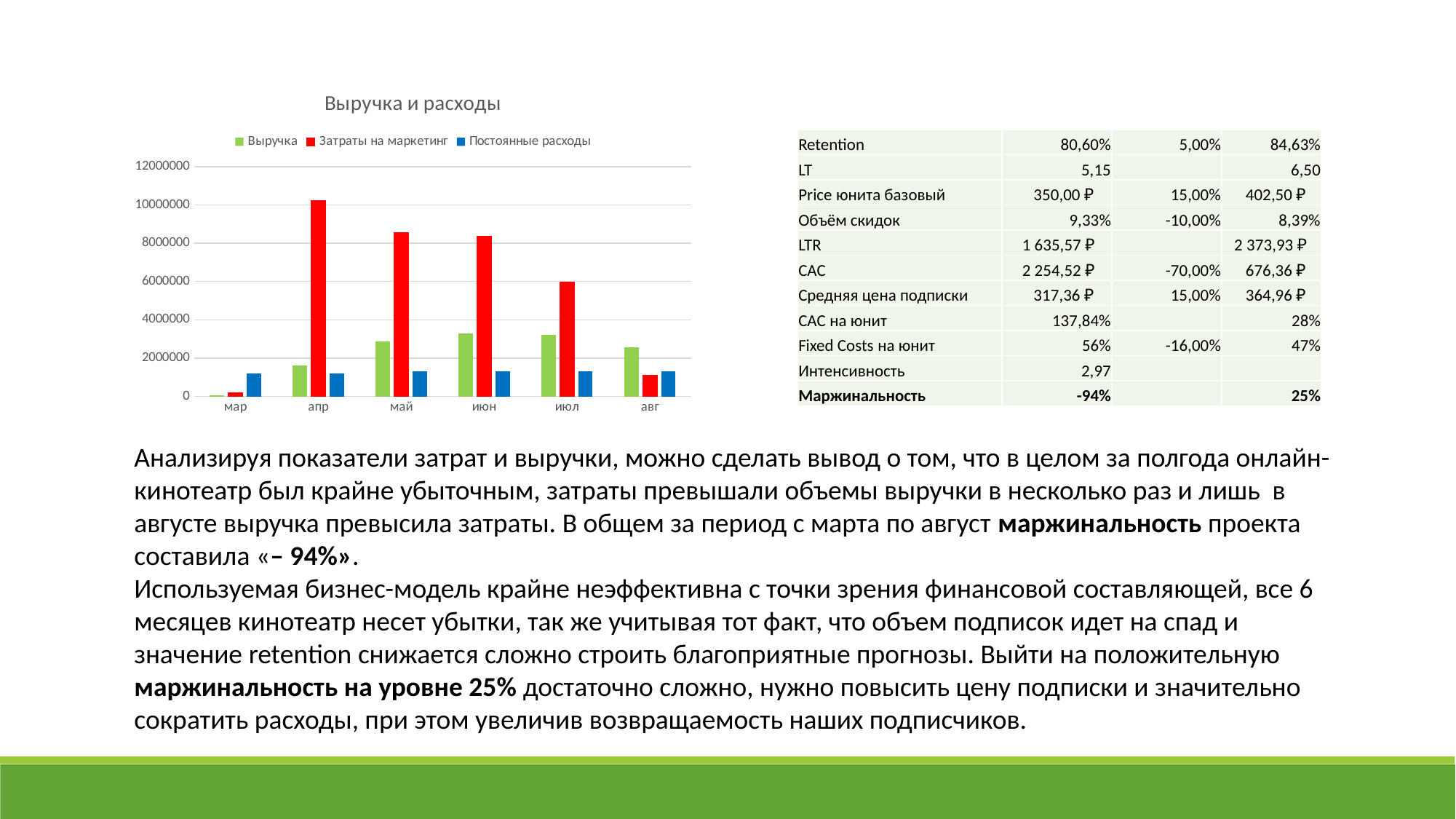

### Chart: Выручка и расходы

| Category | Выручка | Затраты на маркетинг | Постоянные расходы |
|---|---|---|---|
| мар | 58946.265 | 205731.0 | 1200000.0 |
| апр | 1608279.12 | 10219571.900826447 | 1200000.0 |
| май | 2861480.9511875985 | 8554785.123966942 | 1300000.0 |
| июн | 3291759.765476191 | 8365576.8595041325 | 1300000.0 |
| июл | 3205517.1930161933 | 5982209.917355372 | 1300000.0 |
| авг | 2567531.48735166 | 1094171.9008264462 | 1300000.0 |
| Retention | 80,60% | 5,00% | 84,63% |
| --- | --- | --- | --- |
| LT | 5,15 |  | 6,50 |
| Price юнита базовый | 350,00 ₽ | 15,00% | 402,50 ₽ |
| Объём скидок | 9,33% | -10,00% | 8,39% |
| LTR | 1 635,57 ₽ |  | 2 373,93 ₽ |
| CAC | 2 254,52 ₽ | -70,00% | 676,36 ₽ |
| Средняя цена подписки | 317,36 ₽ | 15,00% | 364,96 ₽ |
| CAC на юнит | 137,84% |  | 28% |
| Fixed Costs на юнит | 56% | -16,00% | 47% |
| Интенсивность | 2,97 |  |  |
| Маржинальность | -94% |  | 25% |
Анализируя показатели затрат и выручки, можно сделать вывод о том, что в целом за полгода онлайн-кинотеатр был крайне убыточным, затраты превышали объемы выручки в несколько раз и лишь  в августе выручка превысила затраты. В общем за период с марта по август маржинальность проекта составила «– 94%».
Используемая бизнес-модель крайне неэффективна с точки зрения финансовой составляющей, все 6 месяцев кинотеатр несет убытки, так же учитывая тот факт, что объем подписок идет на спад и значение retention снижается сложно строить благоприятные прогнозы. Выйти на положительную маржинальность на уровне 25% достаточно сложно, нужно повысить цену подписки и значительно сократить расходы, при этом увеличив возвращаемость наших подписчиков.